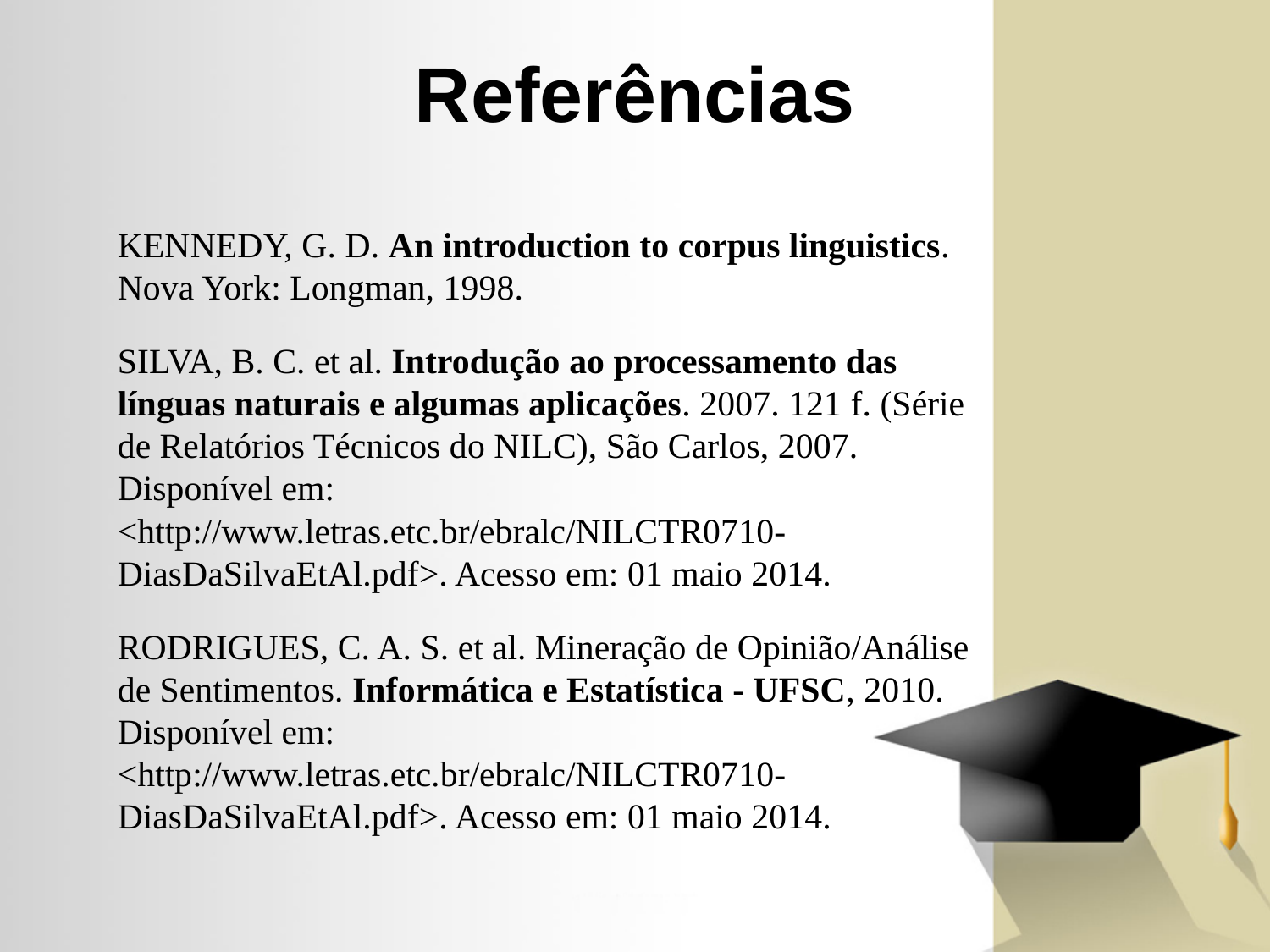

Referências
KENNEDY, G. D. An introduction to corpus linguistics. Nova York: Longman, 1998.
SILVA, B. C. et al. Introdução ao processamento das línguas naturais e algumas aplicações. 2007. 121 f. (Série de Relatórios Técnicos do NILC), São Carlos, 2007. Disponível em: <http://www.letras.etc.br/ebralc/NILCTR0710-DiasDaSilvaEtAl.pdf>. Acesso em: 01 maio 2014.
RODRIGUES, C. A. S. et al. Mineração de Opinião/Análise de Sentimentos. Informática e Estatística - UFSC, 2010. Disponível em: <http://www.letras.etc.br/ebralc/NILCTR0710-DiasDaSilvaEtAl.pdf>. Acesso em: 01 maio 2014.